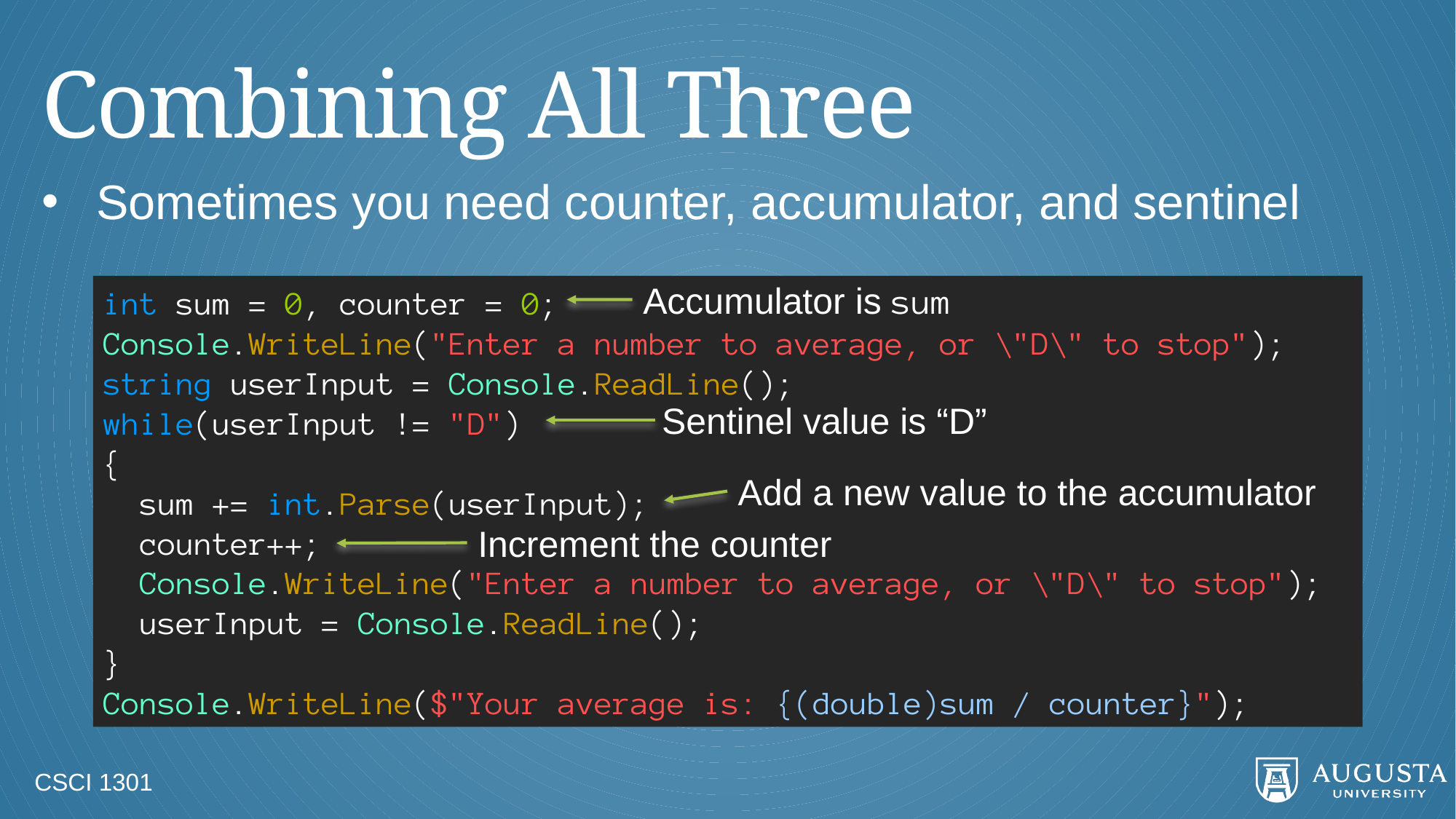

# Combining All Three
Sometimes you need counter, accumulator, and sentinel
Accumulator is sum
int sum = 0, counter = 0;
Console.WriteLine("Enter a number to average, or \"D\" to stop");
string userInput = Console.ReadLine();
while(userInput != "D")
{
  sum += int.Parse(userInput);
  counter++;
  Console.WriteLine("Enter a number to average, or \"D\" to stop");
  userInput = Console.ReadLine();
}
Console.WriteLine($"Your average is: {(double)sum / counter}");
Sentinel value is “D”
Add a new value to the accumulator
Increment the counter
CSCI 1301